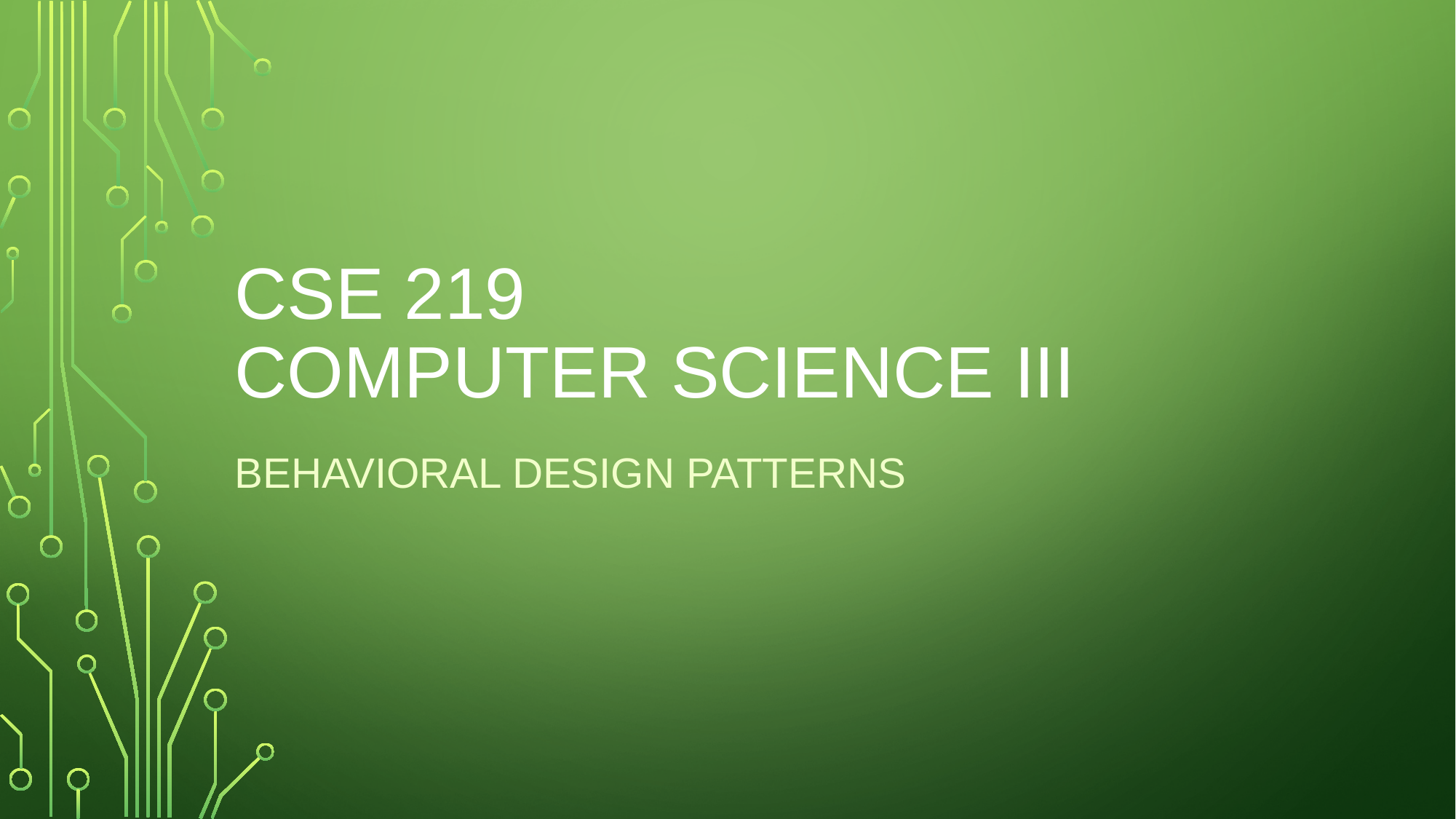

# CSE 219 Computer science III
behavioral design patterns